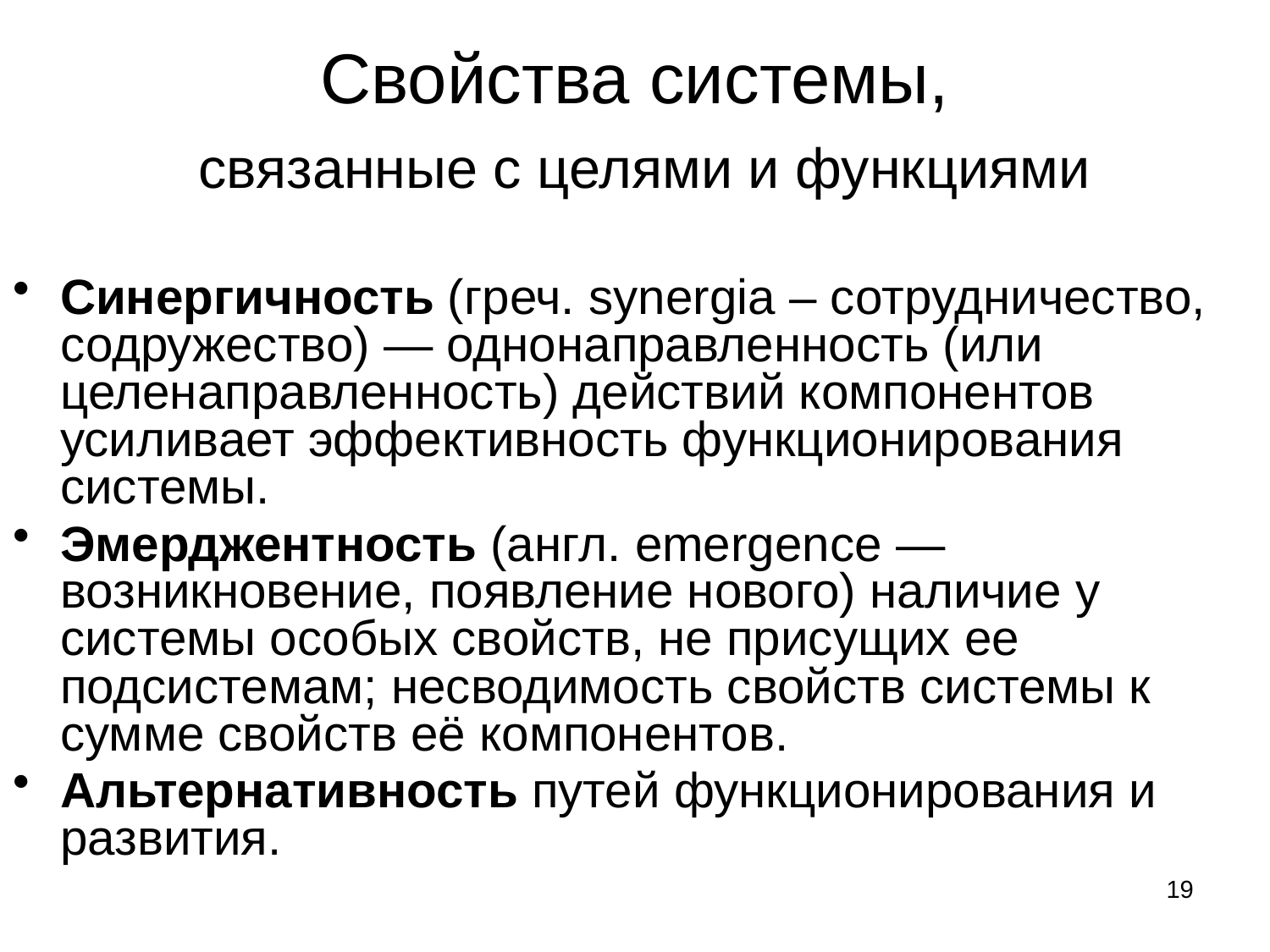

# Свойства системы, связанные с целями и функциями

Синергичность (греч. synergia – сотрудничество, содружество) — однонаправленность (или целенаправленность) действий компонентов усиливает эффективность функционирования системы.
Эмерджентность (англ. emergence — возникновение, появление нового) наличие у системы особых свойств, не присущих ее подсистемам; несводимость свойств системы к сумме свойств её компонентов.
Альтернативность путей функционирования и развития.

19